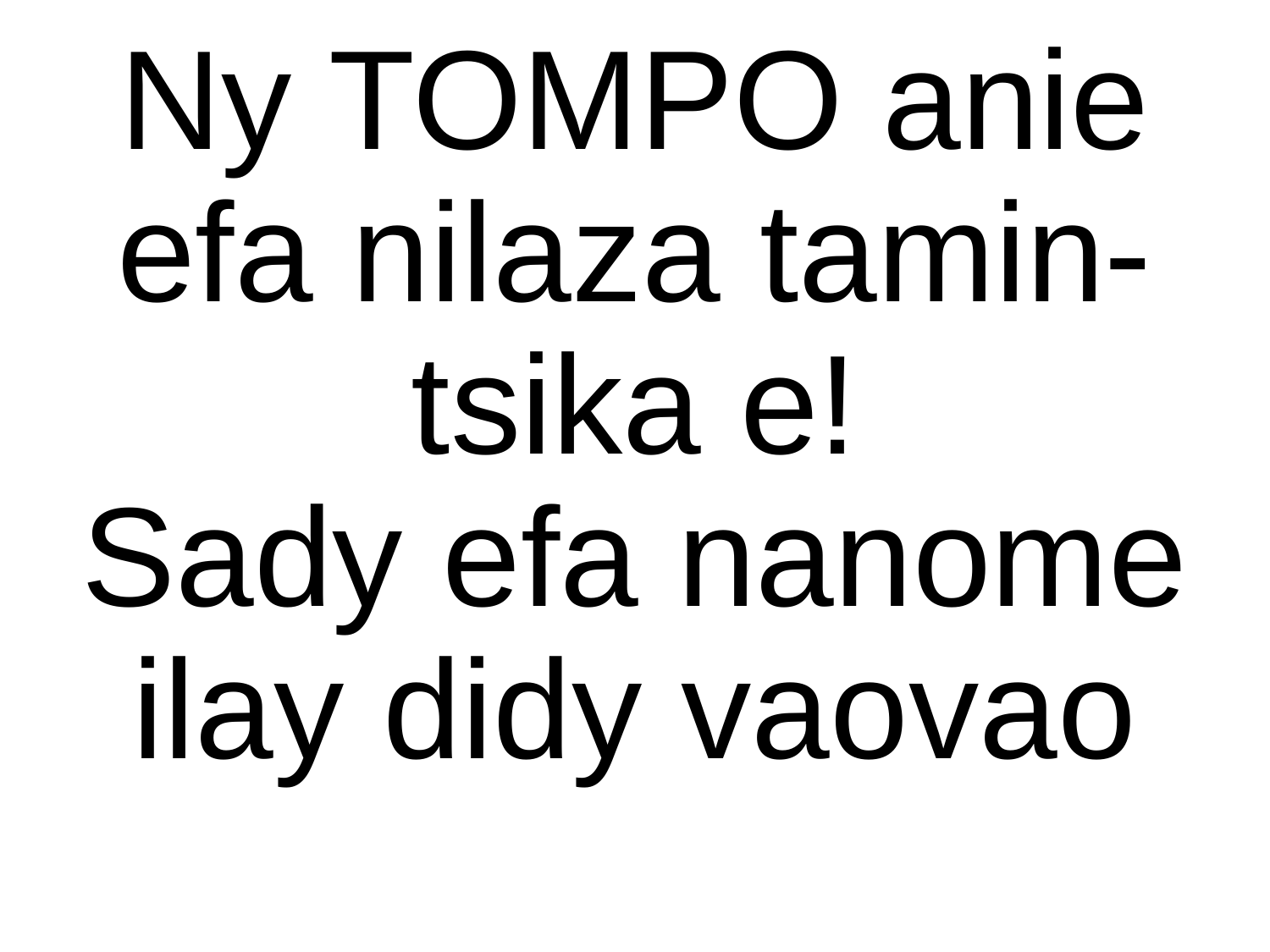

# Ny TOMPO anie efa nilaza tamin-tsika e! Sady efa nanome ilay didy vaovao